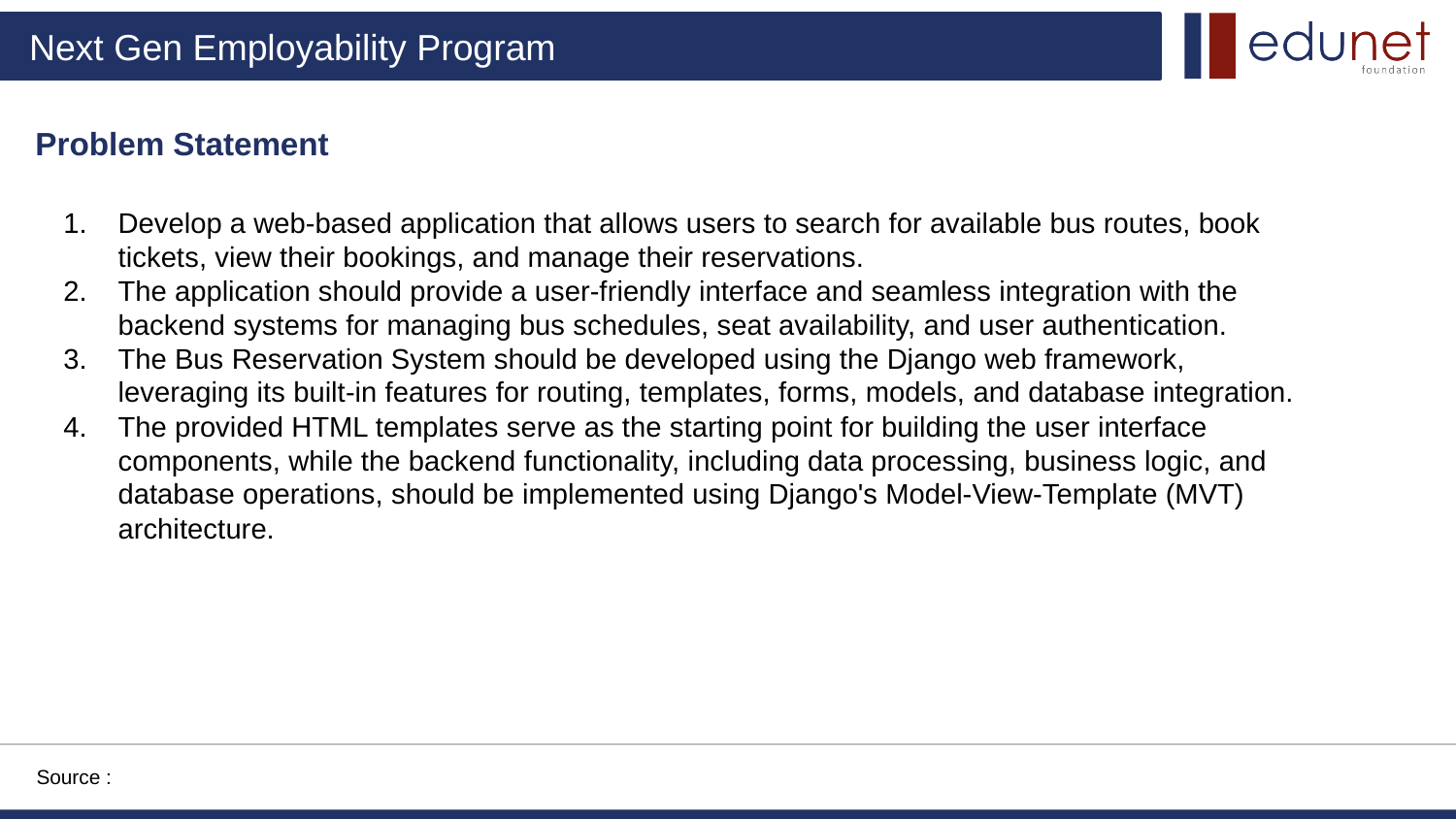

Problem Statement
Develop a web-based application that allows users to search for available bus routes, book tickets, view their bookings, and manage their reservations.
The application should provide a user-friendly interface and seamless integration with the backend systems for managing bus schedules, seat availability, and user authentication.
The Bus Reservation System should be developed using the Django web framework, leveraging its built-in features for routing, templates, forms, models, and database integration.
The provided HTML templates serve as the starting point for building the user interface components, while the backend functionality, including data processing, business logic, and database operations, should be implemented using Django's Model-View-Template (MVT) architecture.
Source :